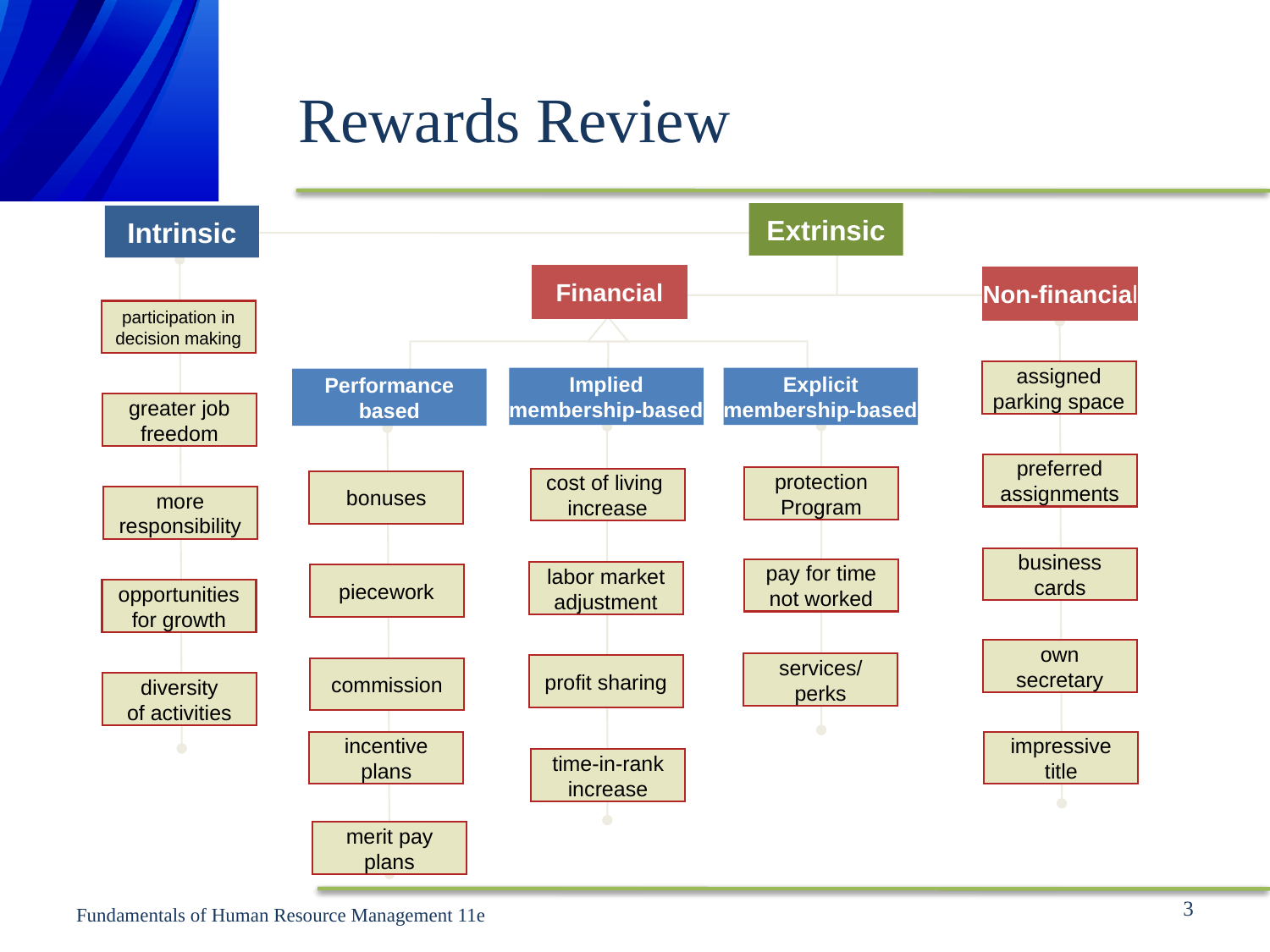

# Rewards Review
Extrinsic
Intrinsic

participation in
decision making
greater job
freedom
more
responsibility
opportunities
for growth
diversity
of activities
Financial
Non-financial

assigned
parking space
preferred
assignments
business
cards
own
secretary
impressive
title

Implied
membership-based
Explicit
membership-based
Performance
based

protection
Program
pay for time
not worked
services/
perks

cost of living
increase
labor market
adjustment
profit sharing
time-in-rank
increase

bonuses
piecework
commission
incentive
plans
merit pay
plans
3
Fundamentals of Human Resource Management 11e